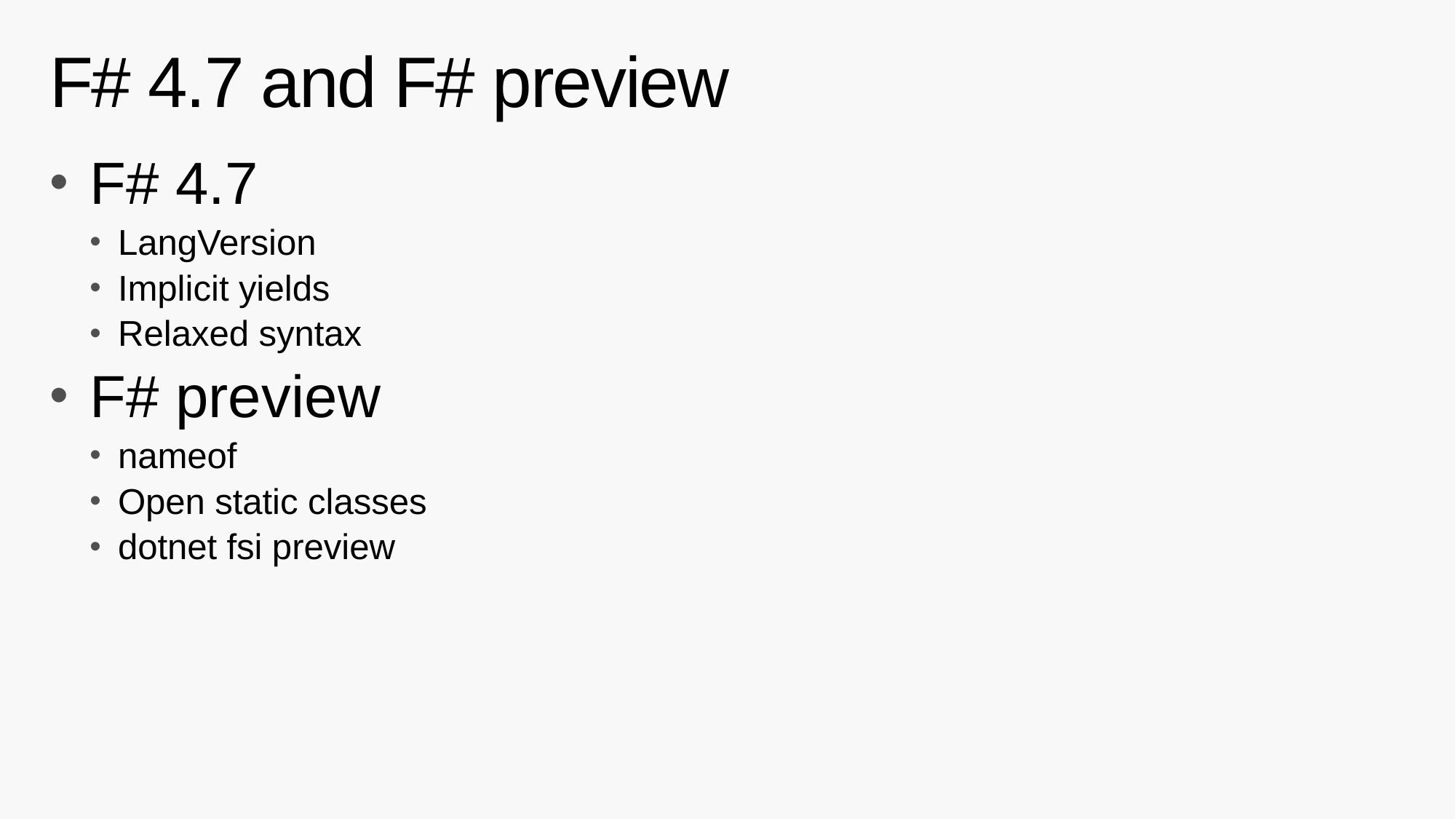

# F# 4.7 and F# preview
F# 4.7
LangVersion
Implicit yields
Relaxed syntax
F# preview
nameof
Open static classes
dotnet fsi preview